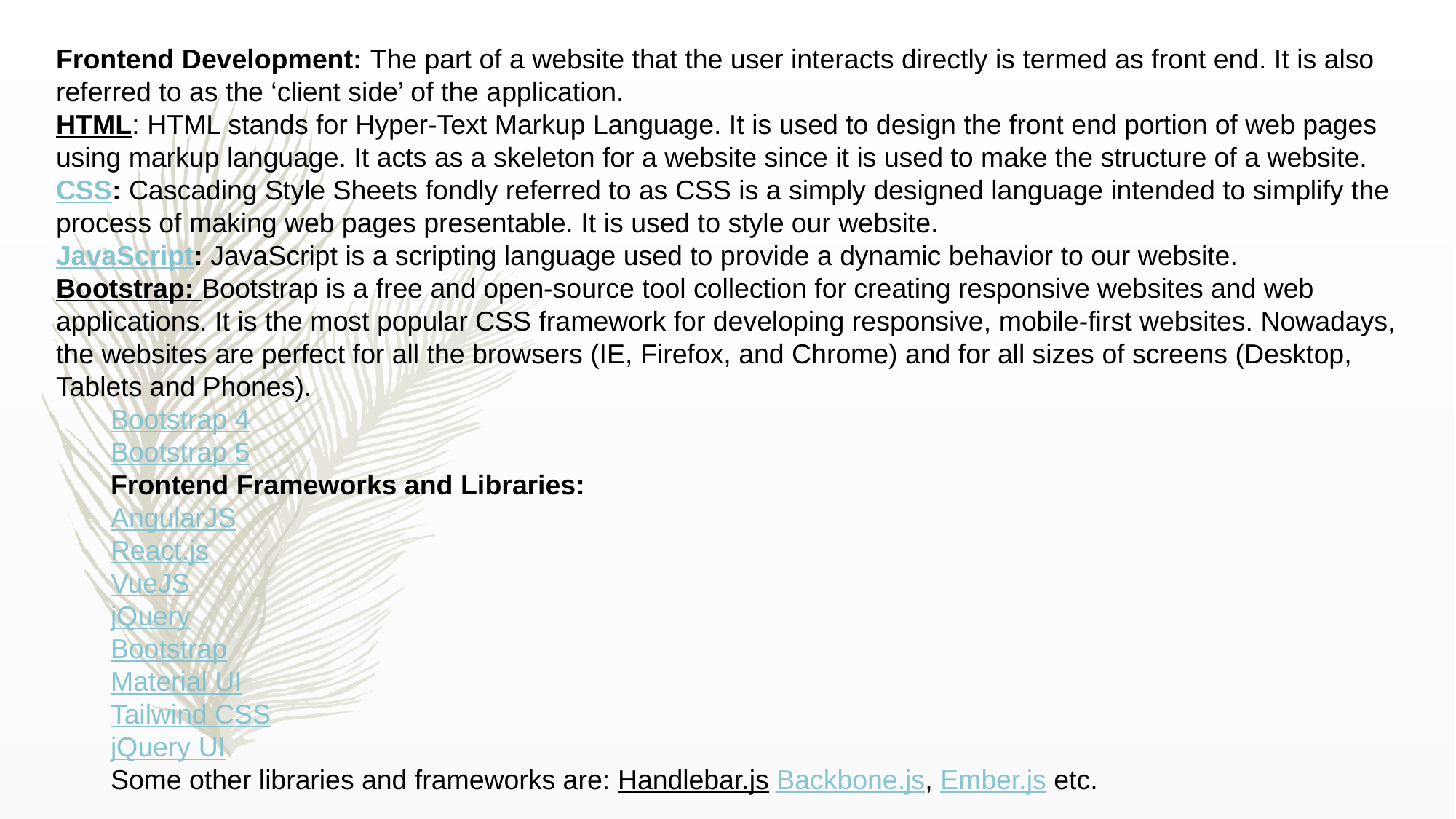

Frontend Development: The part of a website that the user interacts directly is termed as front end. It is also referred to as the ‘client side’ of the application.
HTML: HTML stands for Hyper-Text Markup Language. It is used to design the front end portion of web pages using markup language. It acts as a skeleton for a website since it is used to make the structure of a website.
CSS: Cascading Style Sheets fondly referred to as CSS is a simply designed language intended to simplify the process of making web pages presentable. It is used to style our website.
JavaScript: JavaScript is a scripting language used to provide a dynamic behavior to our website.
Bootstrap: Bootstrap is a free and open-source tool collection for creating responsive websites and web applications. It is the most popular CSS framework for developing responsive, mobile-first websites. Nowadays, the websites are perfect for all the browsers (IE, Firefox, and Chrome) and for all sizes of screens (Desktop, Tablets and Phones).
Bootstrap 4
Bootstrap 5
Frontend Frameworks and Libraries:
AngularJS
React.js
VueJS
jQuery
Bootstrap
Material UI
Tailwind CSS
jQuery UI
Some other libraries and frameworks are: Handlebar.js Backbone.js, Ember.js etc.